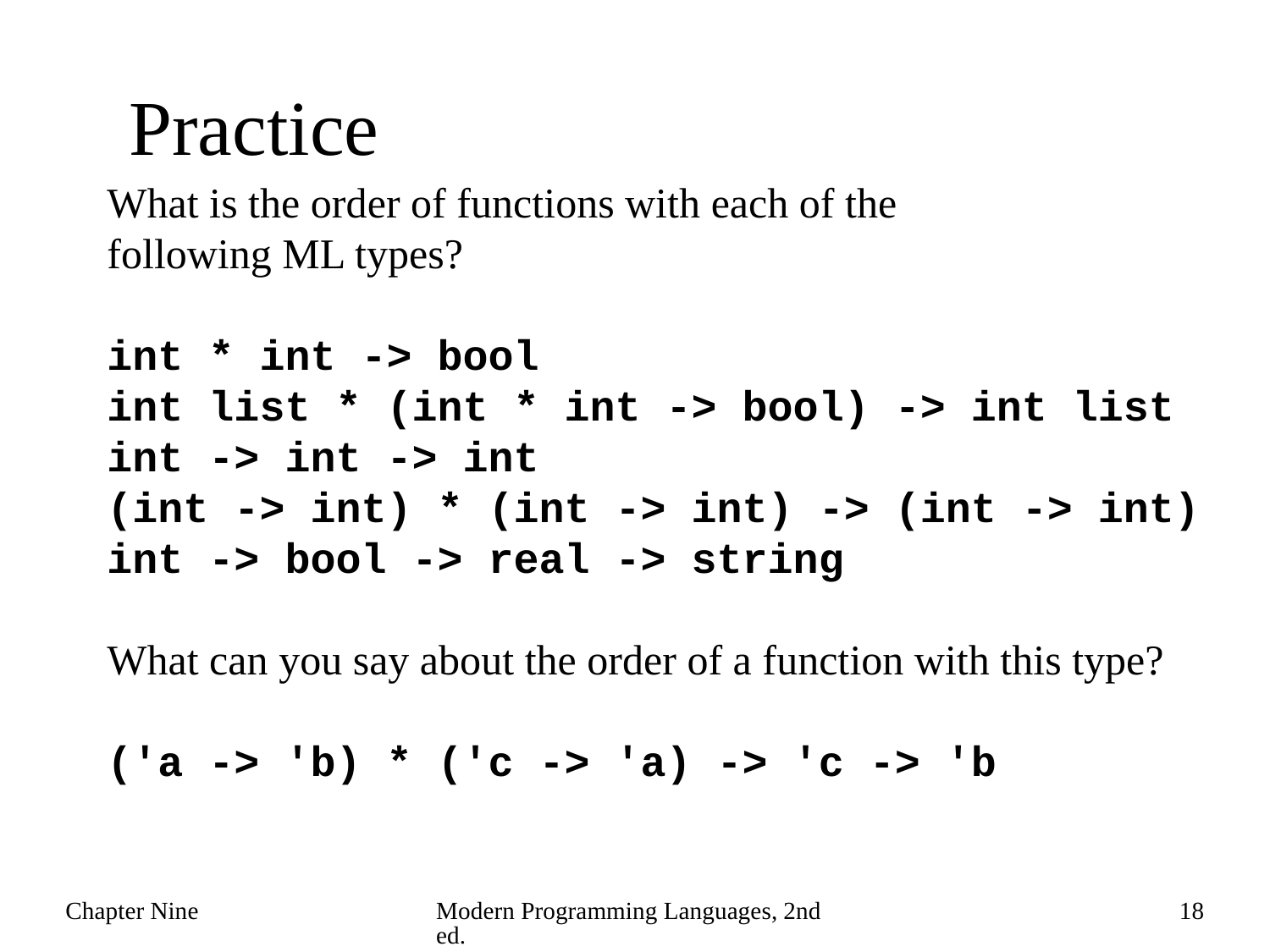

# Practice
What is the order of functions with each of the
following ML types?

int * int -> bool
int list * (int * int -> bool) -> int list
int -> int -> int
(int -> int) * (int -> int) -> (int -> int)
int -> bool -> real -> string

What can you say about the order of a function with this type?

('a -> 'b) * ('c -> 'a) -> 'c -> 'b
Chapter Nine
Modern Programming Languages, 2nd ed.
18